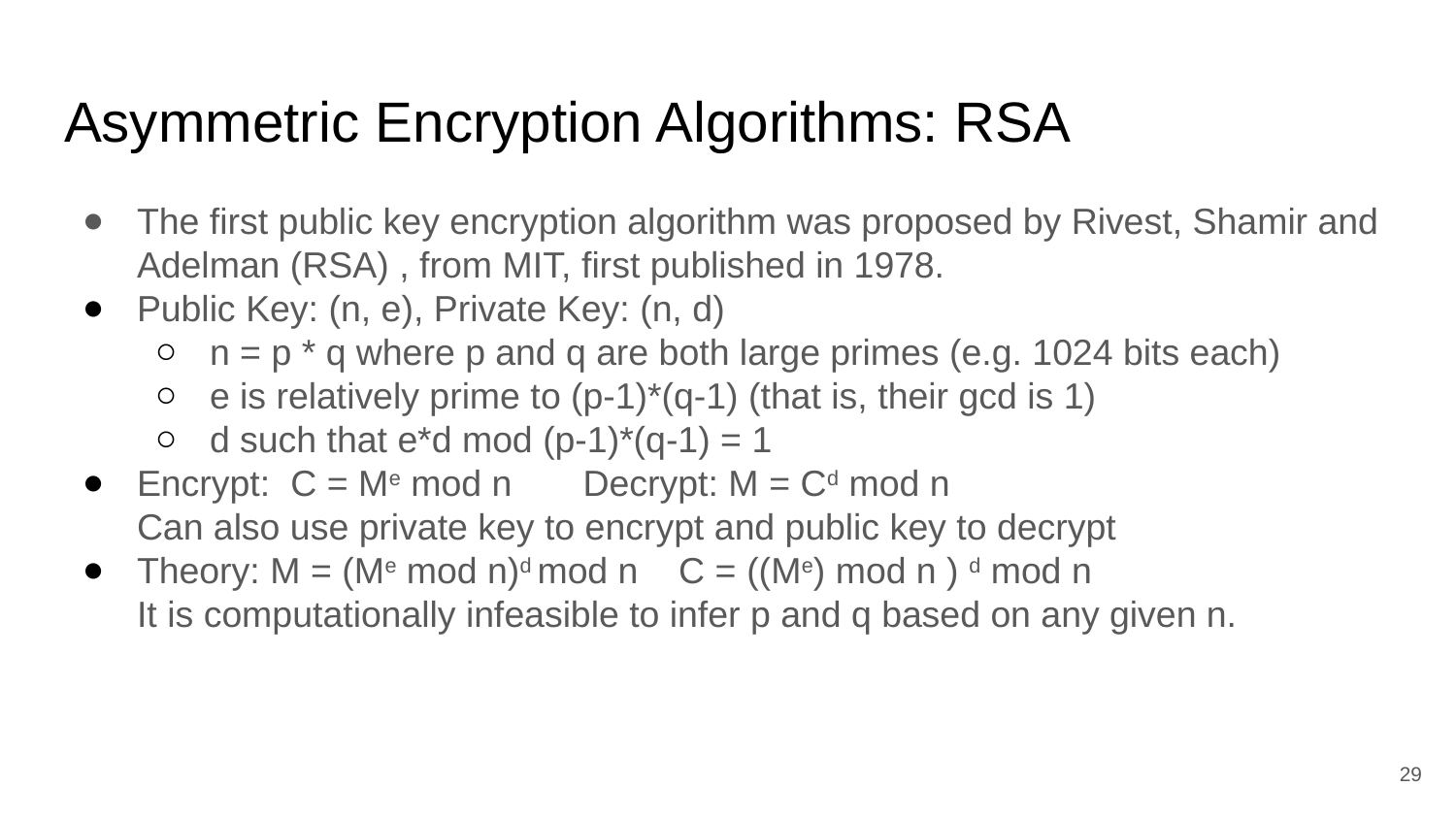

# Asymmetric Encryption Algorithms: RSA

The first public key encryption algorithm was proposed by Rivest, Shamir and Adelman (RSA) , from MIT, first published in 1978.
Public Key: (n, e), Private Key: (n, d)
n = p * q where p and q are both large primes (e.g. 1024 bits each)
e is relatively prime to (p-1)*(q-1) (that is, their gcd is 1)
d such that e*d mod (p-1)*(q-1) = 1
Encrypt:  C = Me mod n       Decrypt: M = Cd mod n
Can also use private key to encrypt and public key to decrypt
Theory: M = (Me mod n)d mod n    C = ((Me) mod n ) d mod n
It is computationally infeasible to infer p and q based on any given n.
29